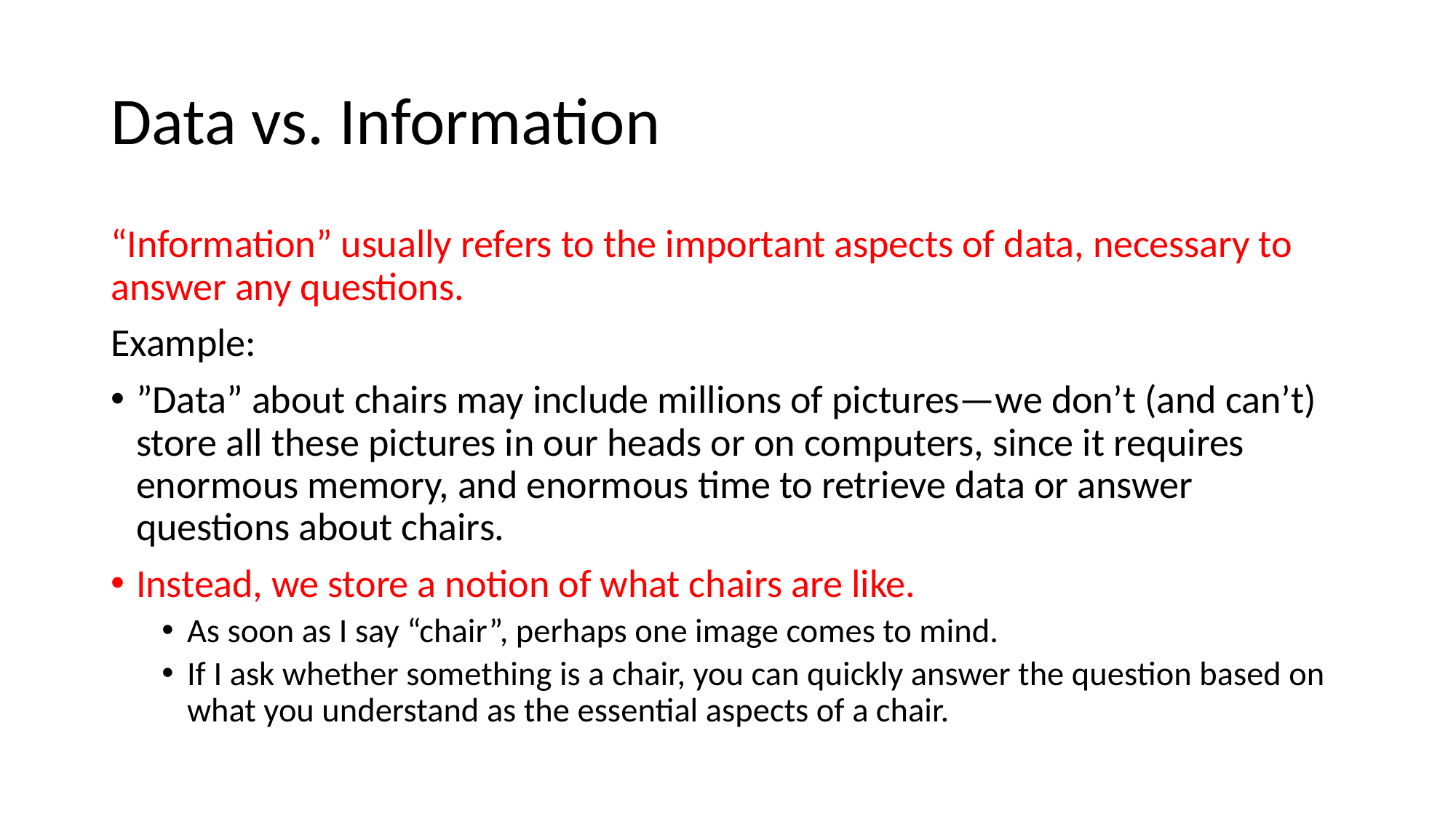

# Data vs. Information
“Information” usually refers to the important aspects of data, necessary to answer any questions.
Example:
”Data” about chairs may include millions of pictures—we don’t (and can’t) store all these pictures in our heads or on computers, since it requires enormous memory, and enormous time to retrieve data or answer questions about chairs.
Instead, we store a notion of what chairs are like.
As soon as I say “chair”, perhaps one image comes to mind.
If I ask whether something is a chair, you can quickly answer the question based on what you understand as the essential aspects of a chair.